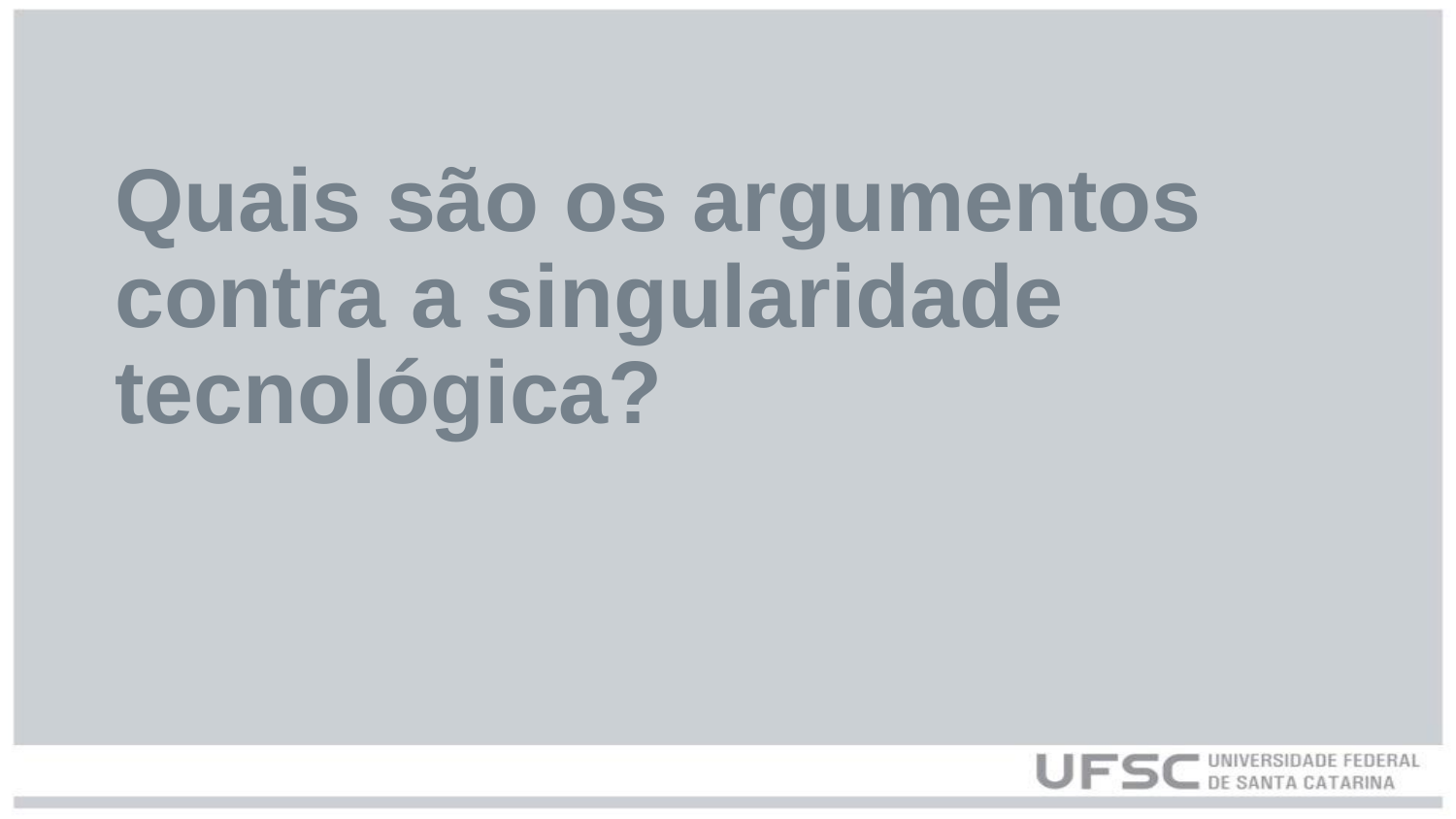

# Quais são os argumentos contra a singularidade tecnológica?